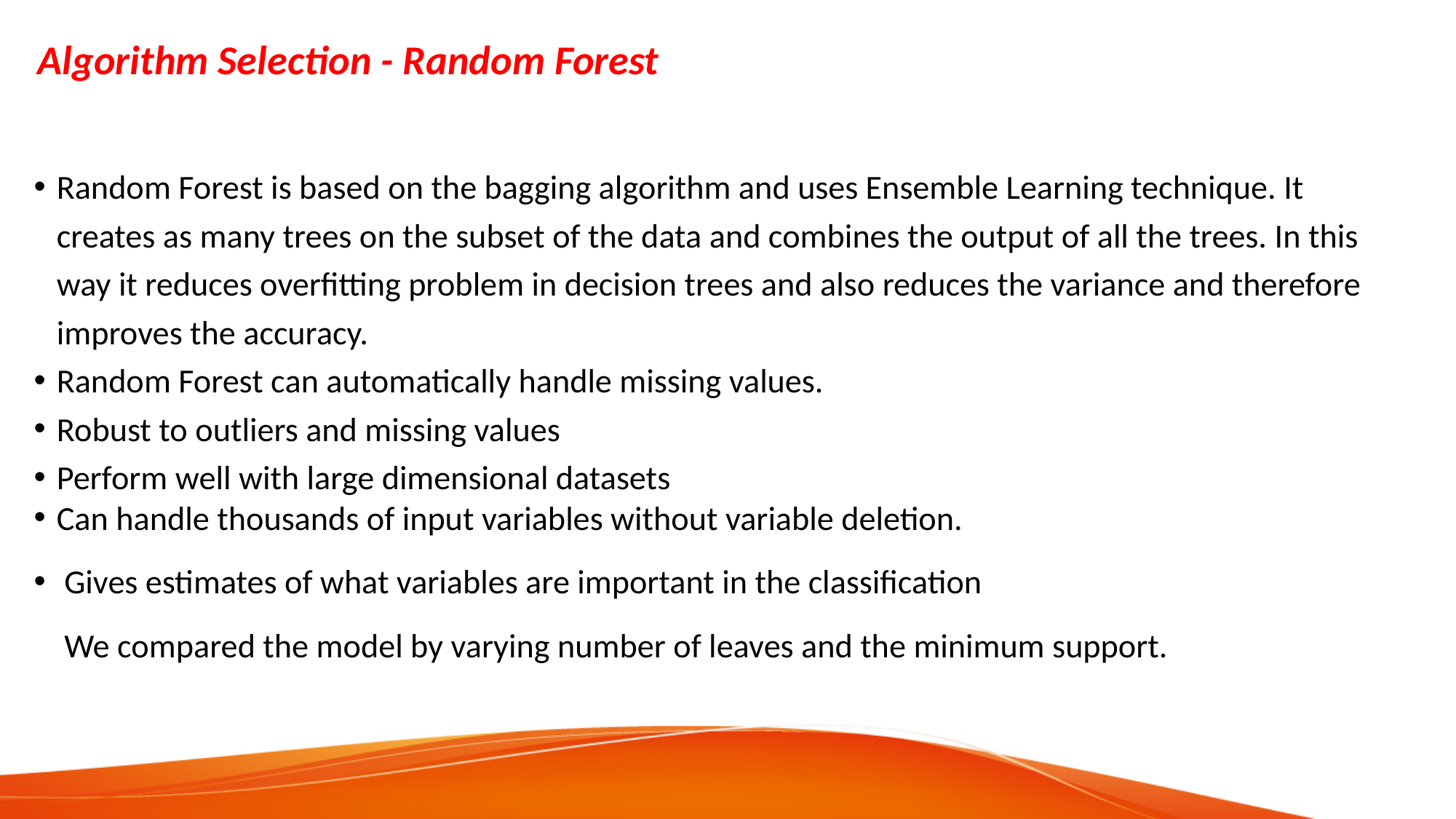

# Algorithm Selection - Random Forest
Random Forest is based on the bagging algorithm and uses Ensemble Learning technique. It creates as many trees on the subset of the data and combines the output of all the trees. In this way it reduces overfitting problem in decision trees and also reduces the variance and therefore improves the accuracy.
Random Forest can automatically handle missing values.
Robust to outliers and missing values
Perform well with large dimensional datasets
Can handle thousands of input variables without variable deletion.
 Gives estimates of what variables are important in the classification
 We compared the model by varying number of leaves and the minimum support.